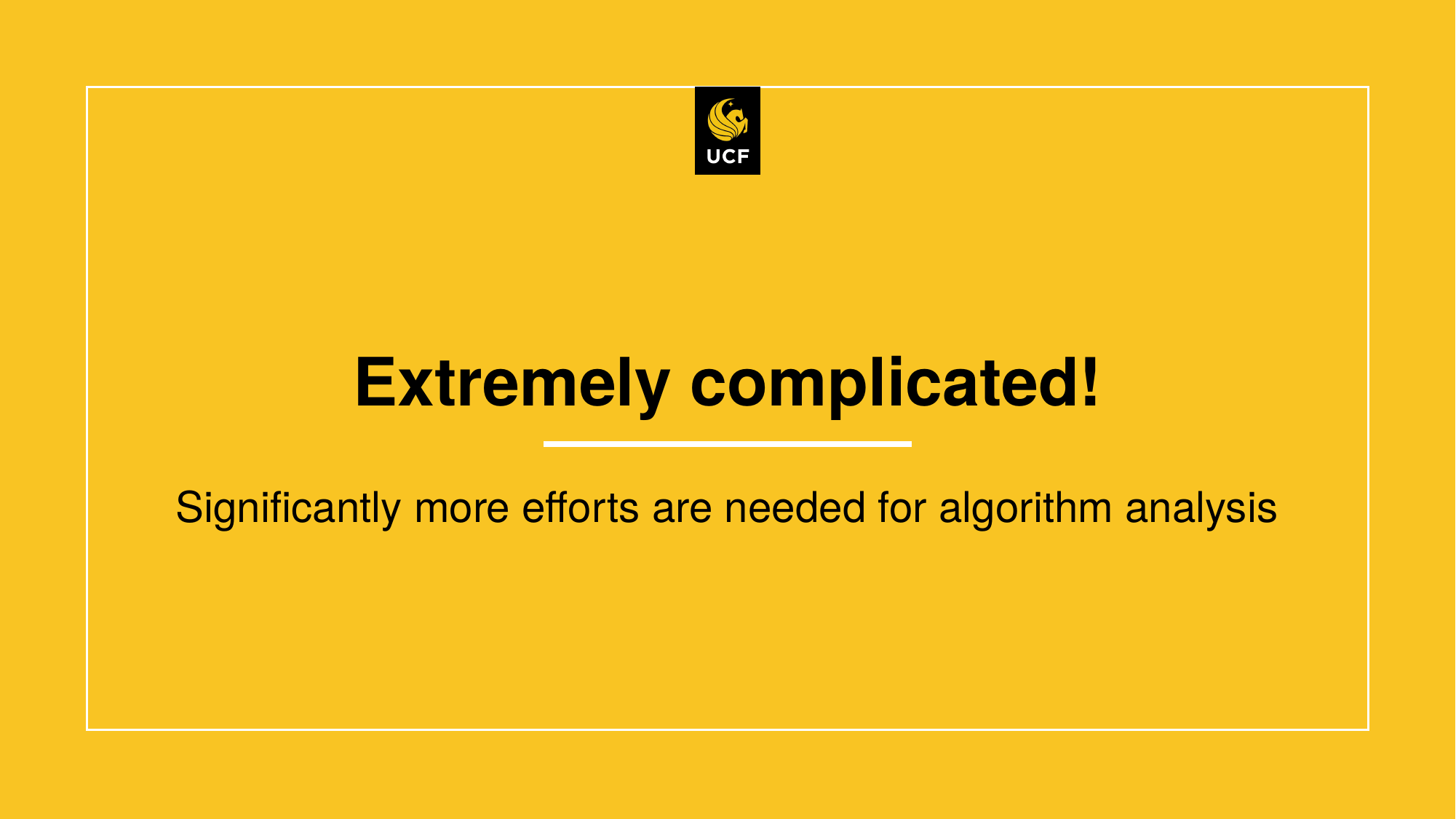

# Extremely complicated!
Significantly more efforts are needed for algorithm analysis